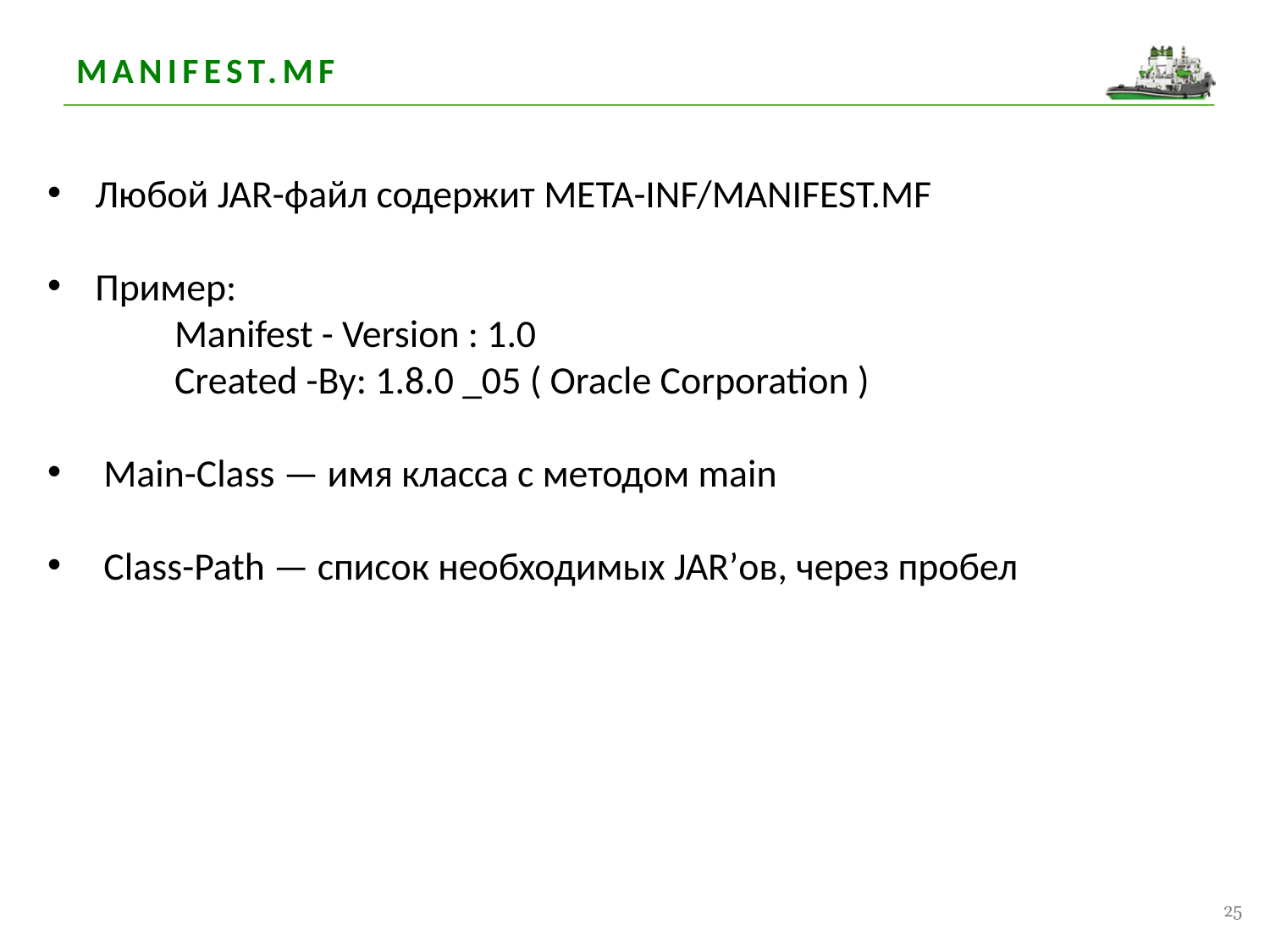

# MANIFEST.MF
Любой JAR-файл содержит META-INF/MANIFEST.MF
Пример:
	Manifest - Version : 1.0
	Created -By: 1.8.0 _05 ( Oracle Corporation )
 Main-Class — имя класса с методом main
 Class-Path — список необходимых JAR’ов, через пробел

25